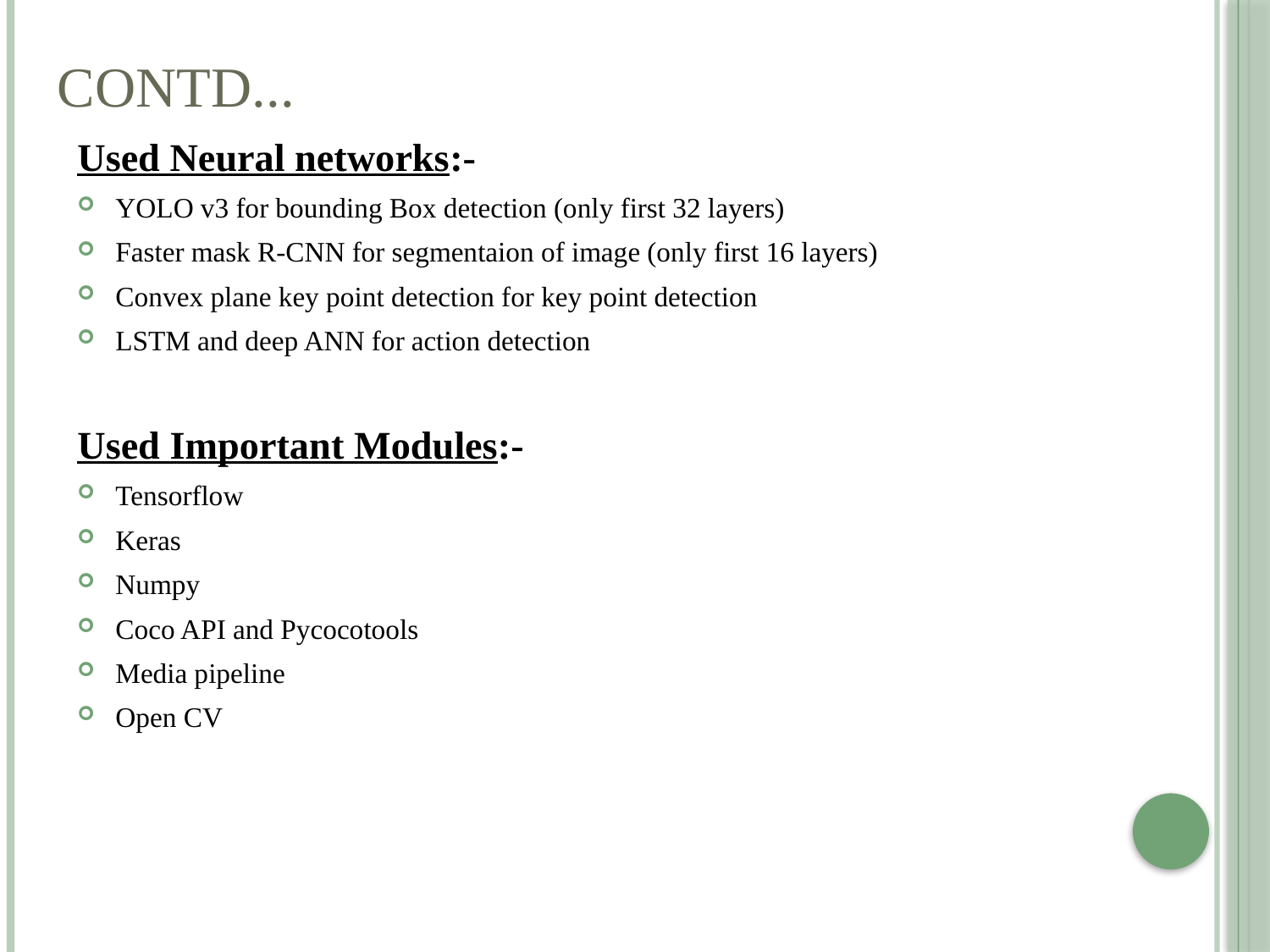

# Contd...
Used Neural networks:-
YOLO v3 for bounding Box detection (only first 32 layers)
Faster mask R-CNN for segmentaion of image (only first 16 layers)
Convex plane key point detection for key point detection
LSTM and deep ANN for action detection

Used Important Modules:-
Tensorflow
Keras
Numpy
Coco API and Pycocotools
Media pipeline
Open CV